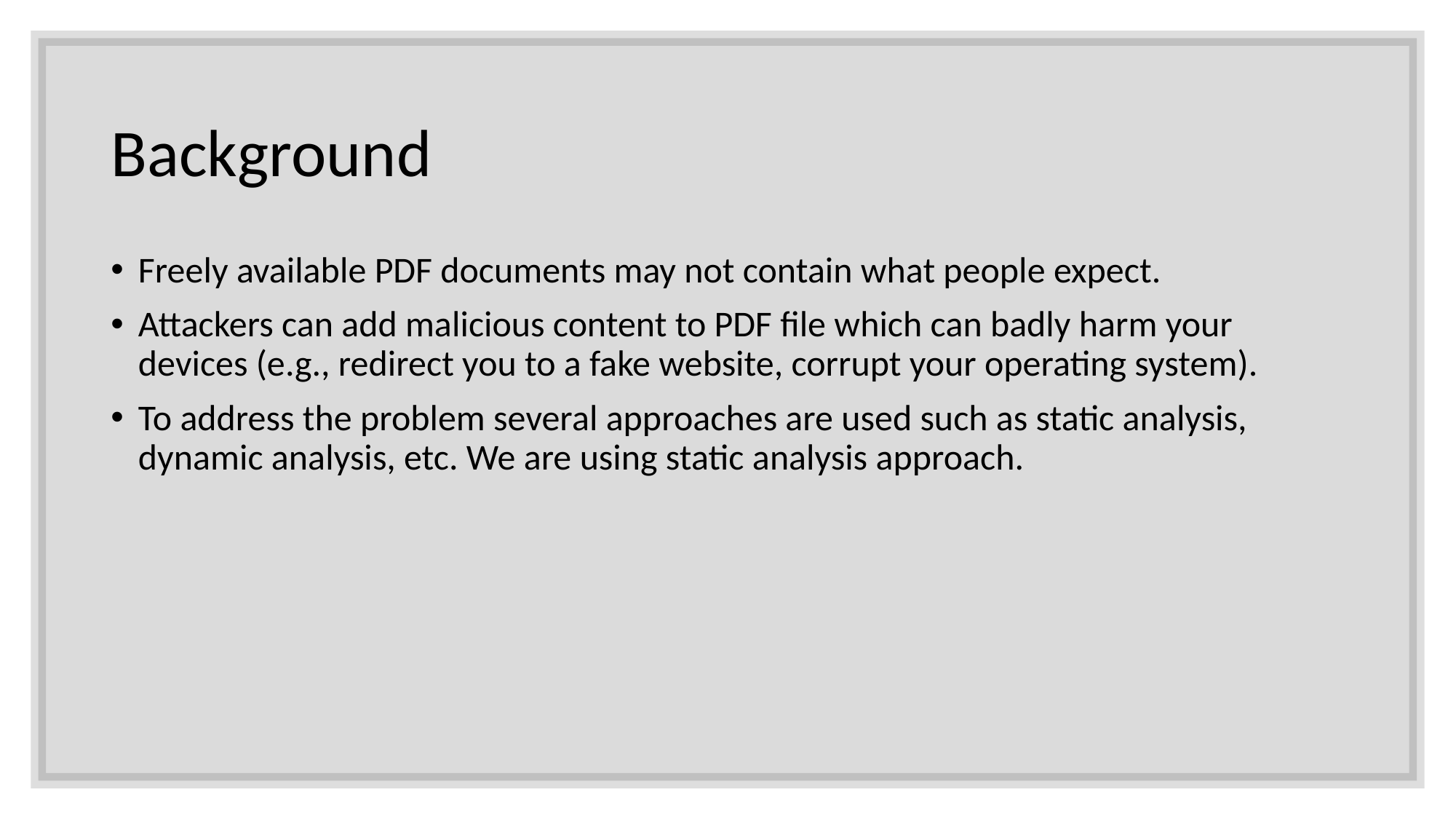

# Background
Freely available PDF documents may not contain what people expect.
Attackers can add malicious content to PDF file which can badly harm your devices (e.g., redirect you to a fake website, corrupt your operating system).
To address the problem several approaches are used such as static analysis, dynamic analysis, etc. We are using static analysis approach.